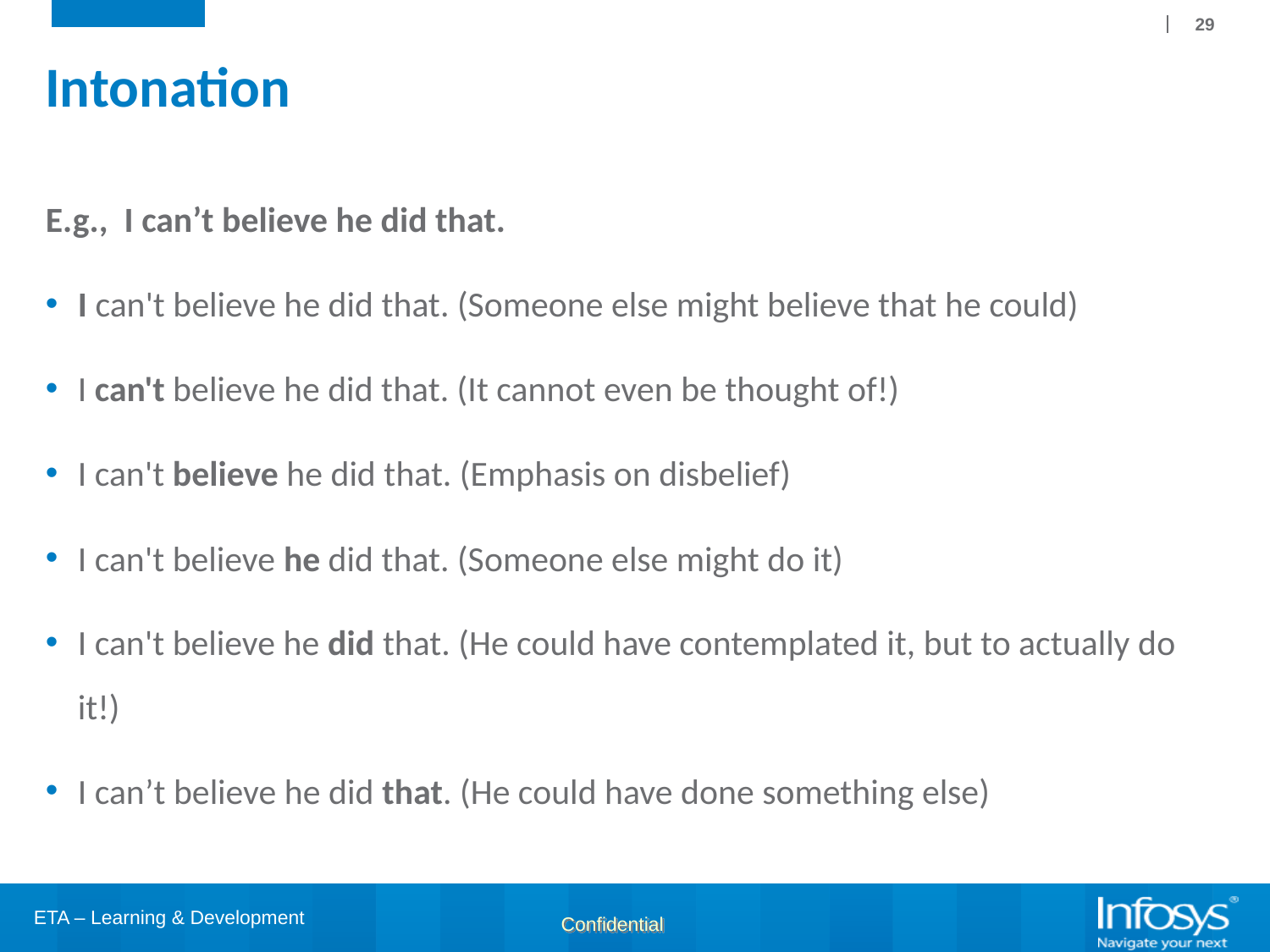

29
# Intonation
E.g.,  I can’t believe he did that.
I can't believe he did that. (Someone else might believe that he could)
I can't believe he did that. (It cannot even be thought of!)
I can't believe he did that. (Emphasis on disbelief)
I can't believe he did that. (Someone else might do it)
I can't believe he did that. (He could have contemplated it, but to actually do it!)
I can’t believe he did that. (He could have done something else)